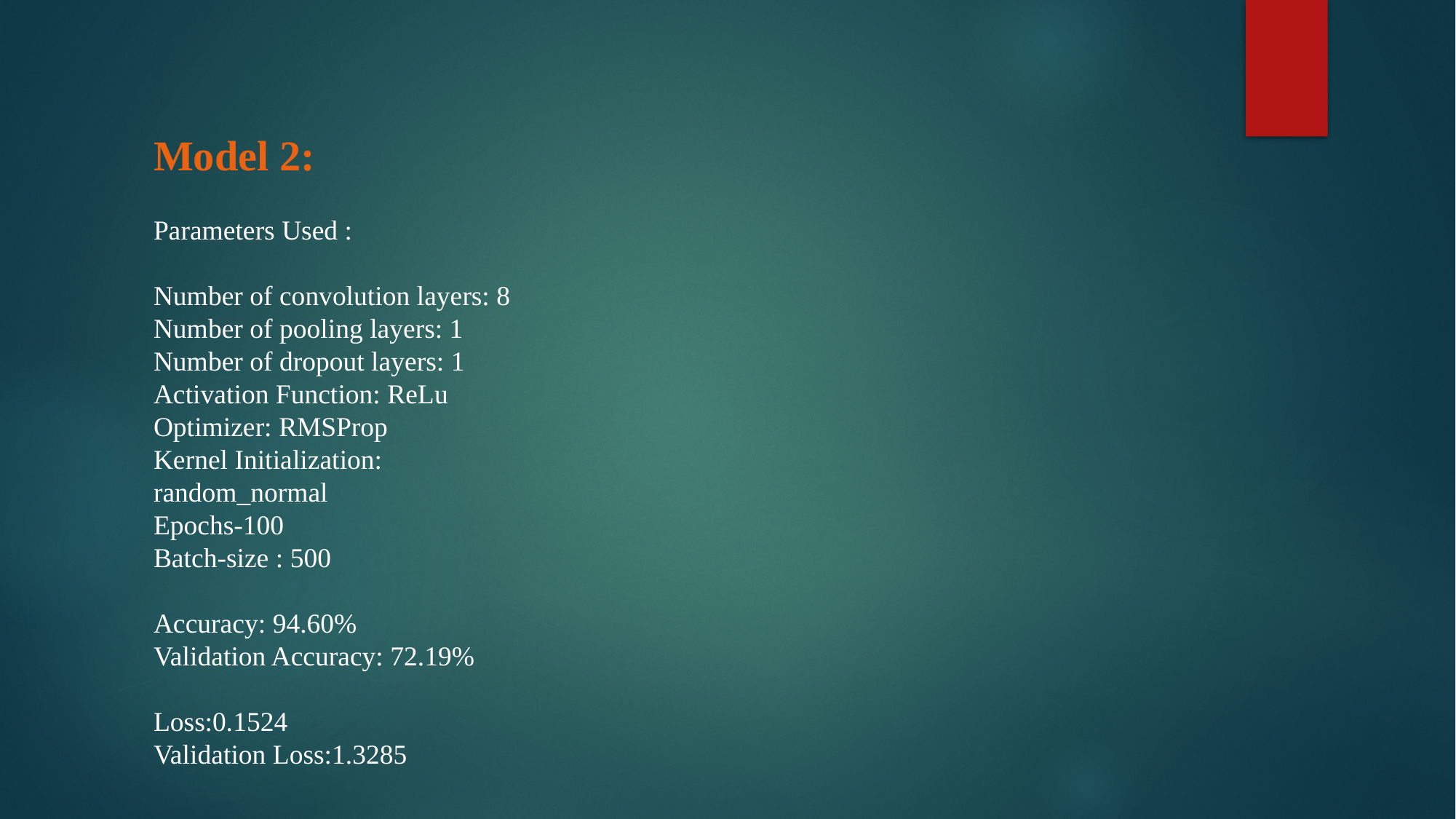

Model 2:

Parameters Used :

Number of convolution layers: 8
Number of pooling layers: 1
Number of dropout layers: 1
Activation Function: ReLu
Optimizer: RMSProp
Kernel Initialization:
random_normal
Epochs-100
Batch-size : 500

Accuracy: 94.60%
Validation Accuracy: 72.19%

Loss:0.1524
Validation Loss:1.3285